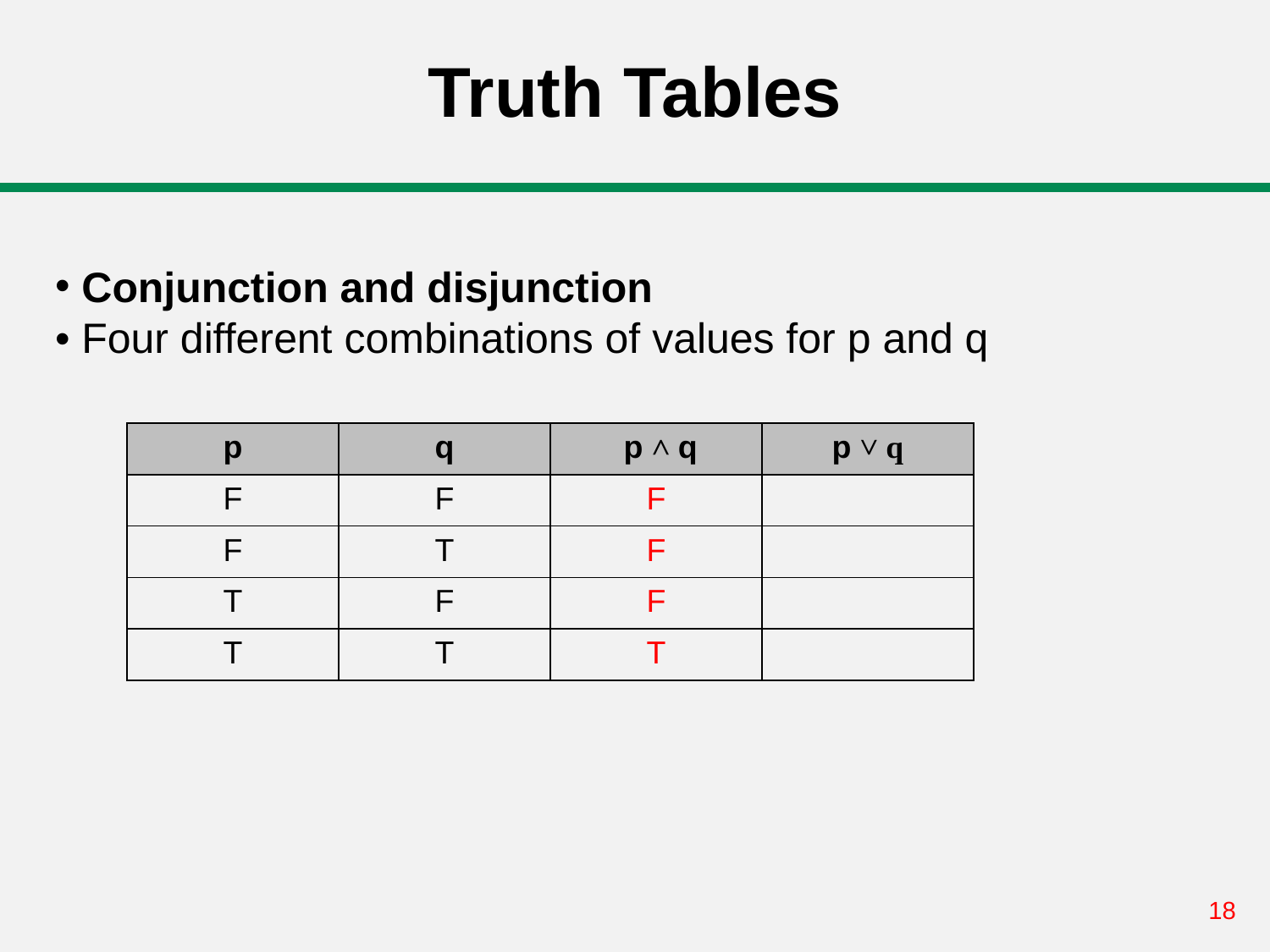

# Truth Tables
 Conjunction and disjunction
• Four different combinations of values for p and q

| p | q | p ˄ q | p ˅ q |
| --- | --- | --- | --- |
| F | F | F |  |
| F | T | F |  |
| T | F | F |  |
| T | T | T |  |